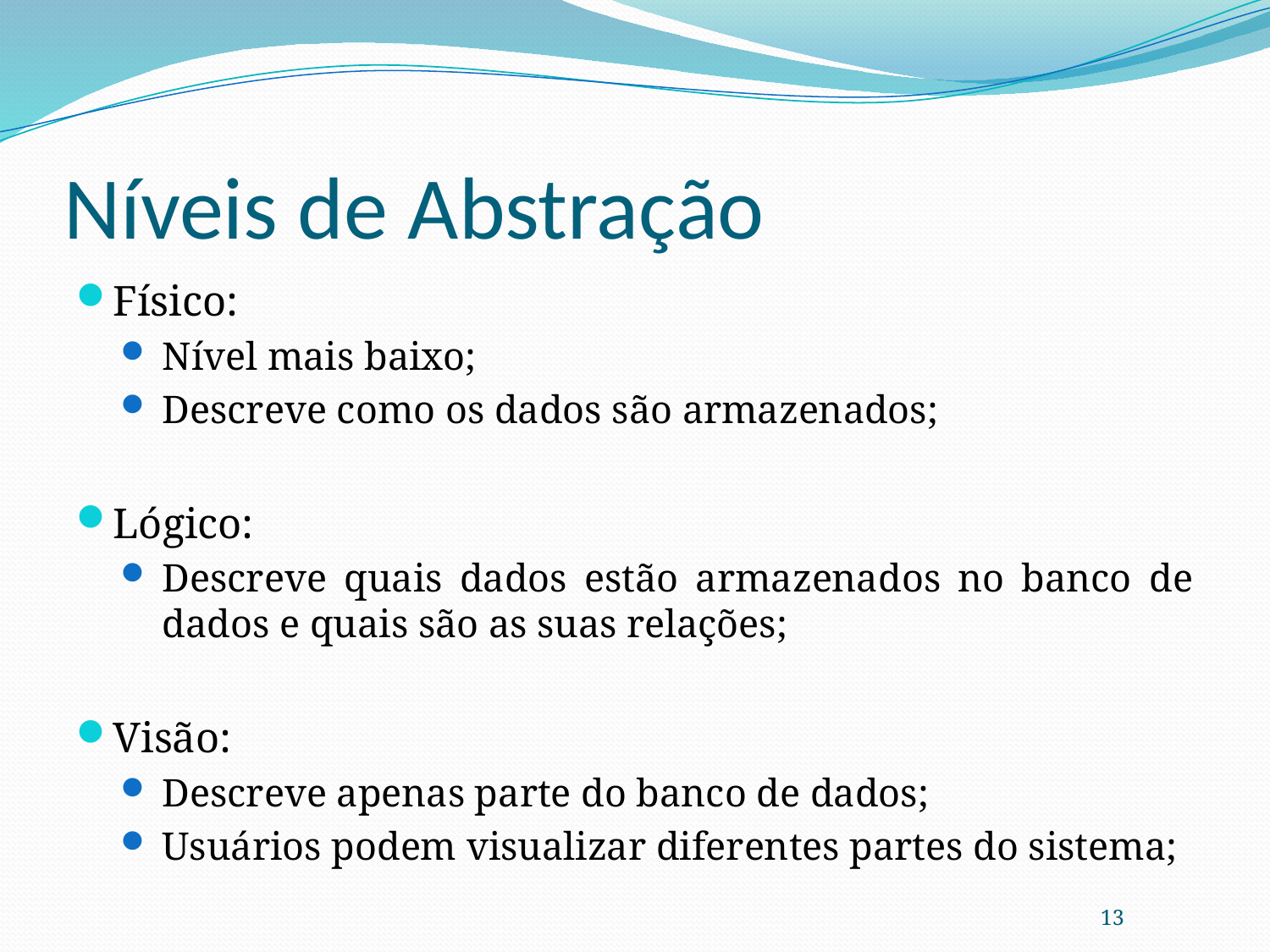

# Níveis de Abstração
Físico:
Nível mais baixo;
Descreve como os dados são armazenados;

Lógico:
Descreve quais dados estão armazenados no banco de dados e quais são as suas relações;

Visão:
Descreve apenas parte do banco de dados;
Usuários podem visualizar diferentes partes do sistema;
13